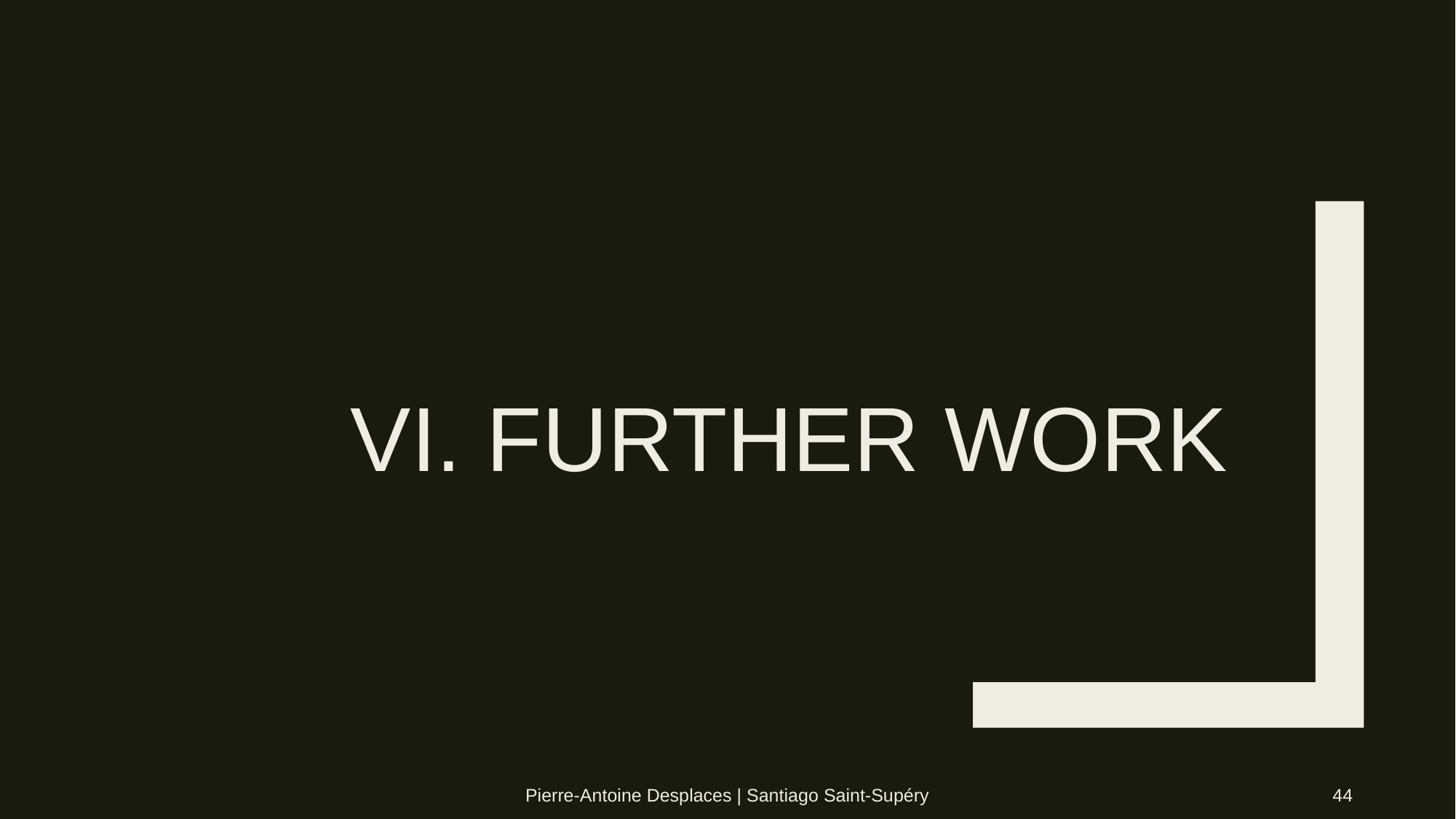

# VI. Further work

Pierre-Antoine Desplaces | Santiago Saint-Supéry
44